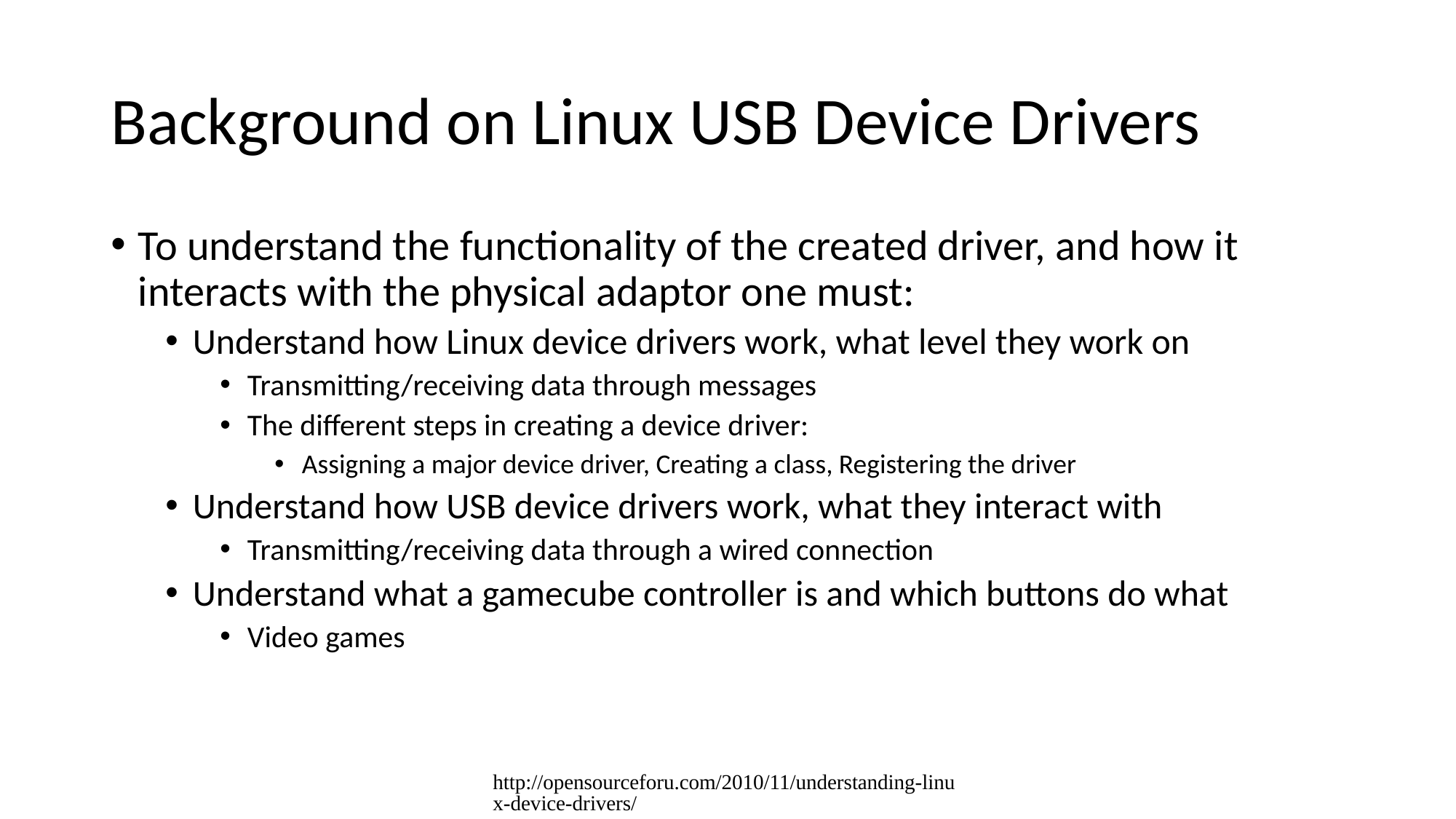

# Background on Linux USB Device Drivers
To understand the functionality of the created driver, and how it interacts with the physical adaptor one must:
Understand how Linux device drivers work, what level they work on
Transmitting/receiving data through messages
The different steps in creating a device driver:
Assigning a major device driver, Creating a class, Registering the driver
Understand how USB device drivers work, what they interact with
Transmitting/receiving data through a wired connection
Understand what a gamecube controller is and which buttons do what
Video games
http://opensourceforu.com/2010/11/understanding-linux-device-drivers/